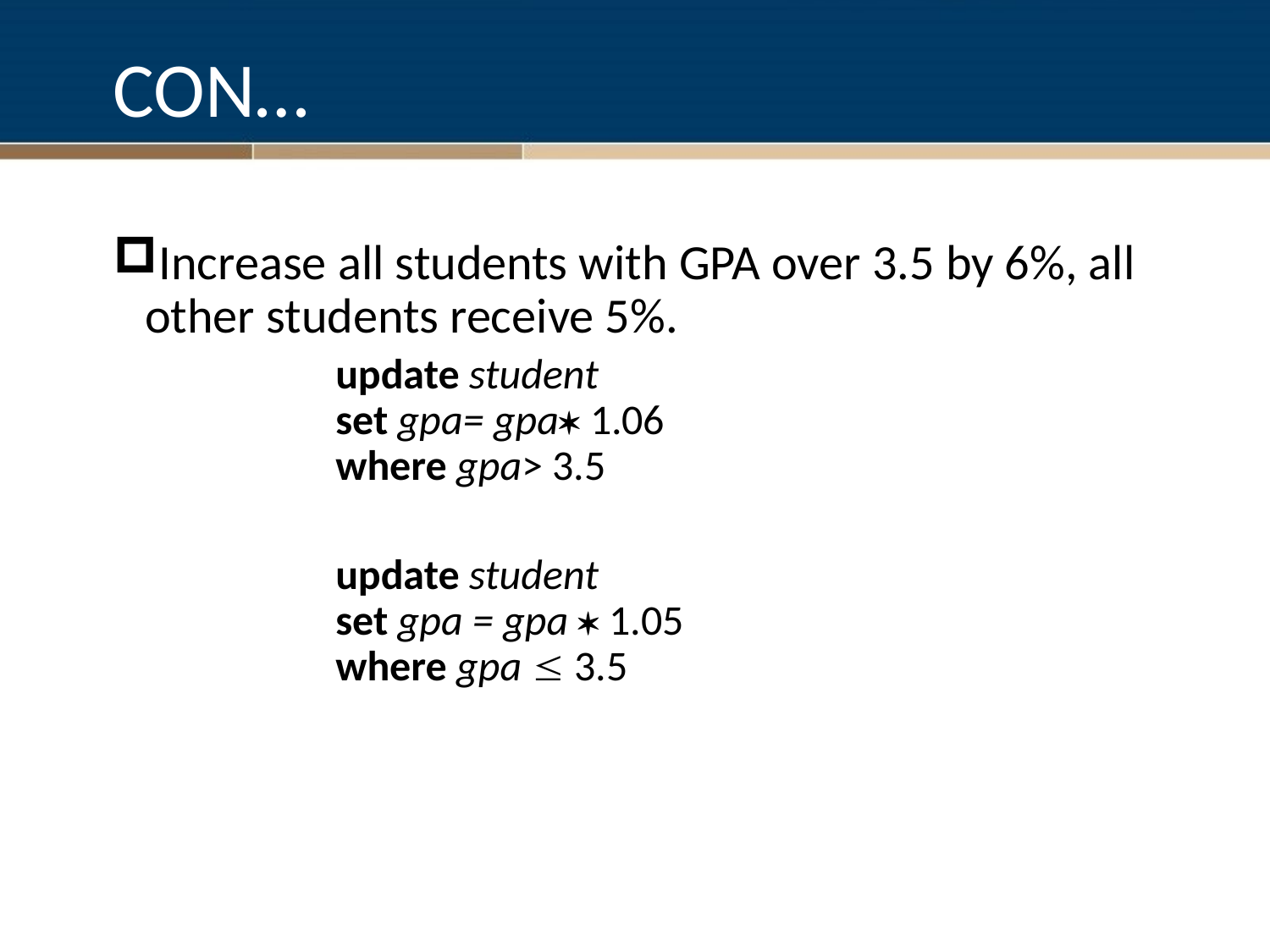

# CON…
Increase all students with GPA over 3.5 by 6%, all other students receive 5%.
		update student
	set gpa= gpa∗ 1.06
	where gpa> 3.5

		update student
	set gpa = gpa ∗ 1.05
	where gpa ≤ 3.5